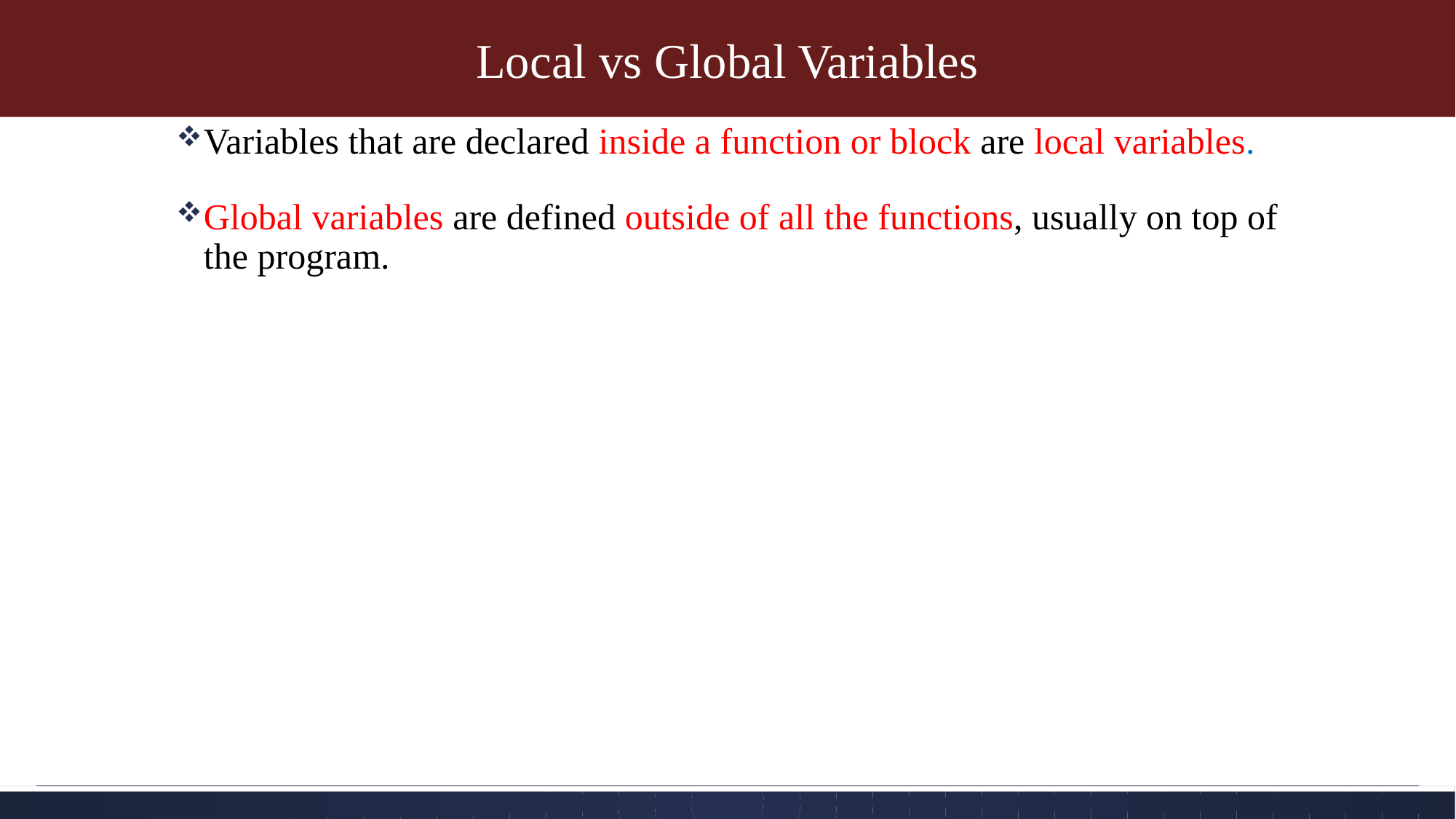

# Local vs Global Variables
Variables that are declared inside a function or block are local variables.
Global variables are defined outside of all the functions, usually on top of the program.